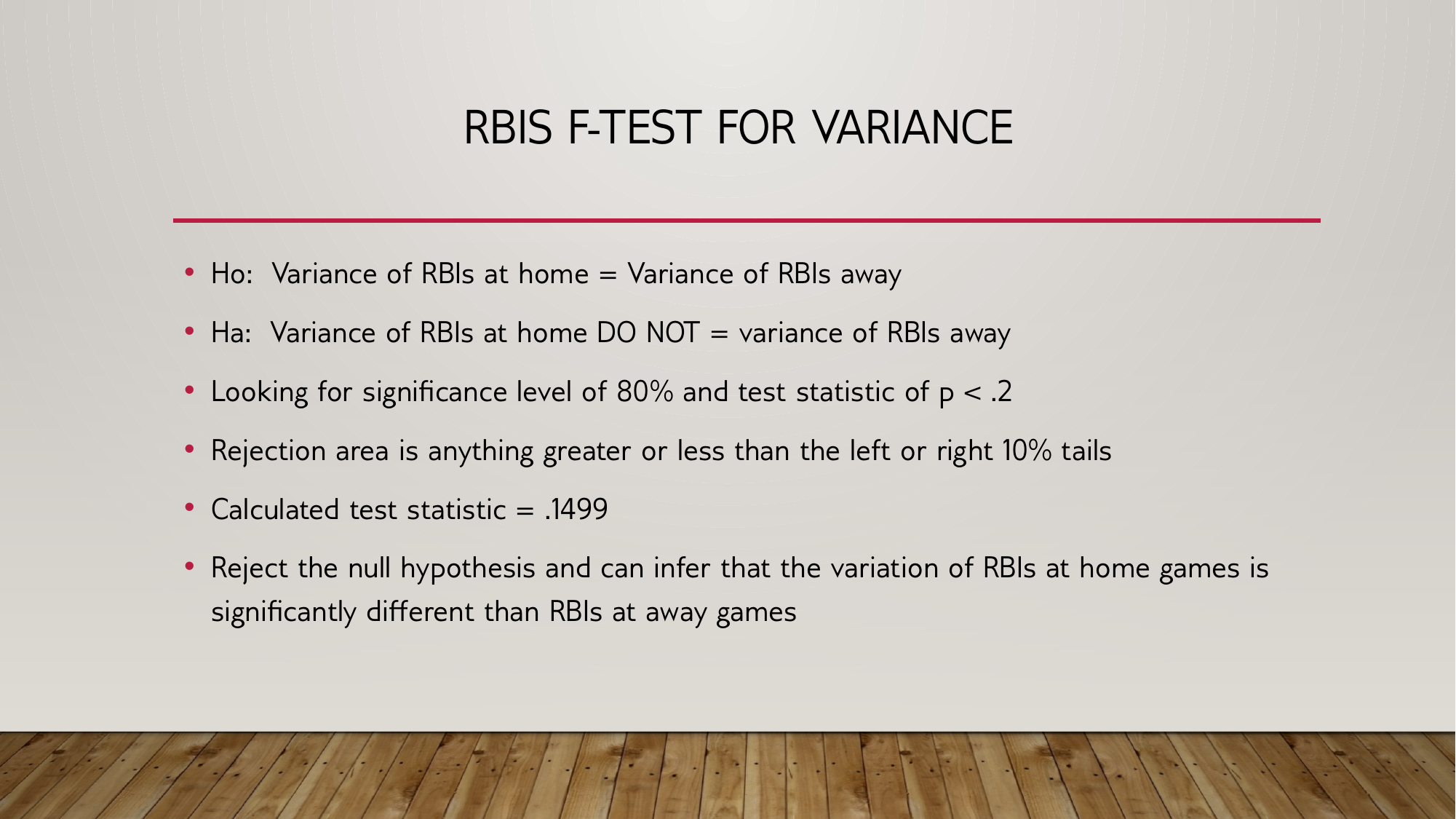

# RBIs F-test for variance
Ho:  Variance of RBIs at home = Variance of RBIs away
Ha:  Variance of RBIs at home DO NOT = variance of RBIs away
Looking for significance level of 80% and test statistic of p < .2
Rejection area is anything greater or less than the left or right 10% tails
Calculated test statistic = .1499
Reject the null hypothesis and can infer that the variation of RBIs at home games is significantly different than RBIs at away games